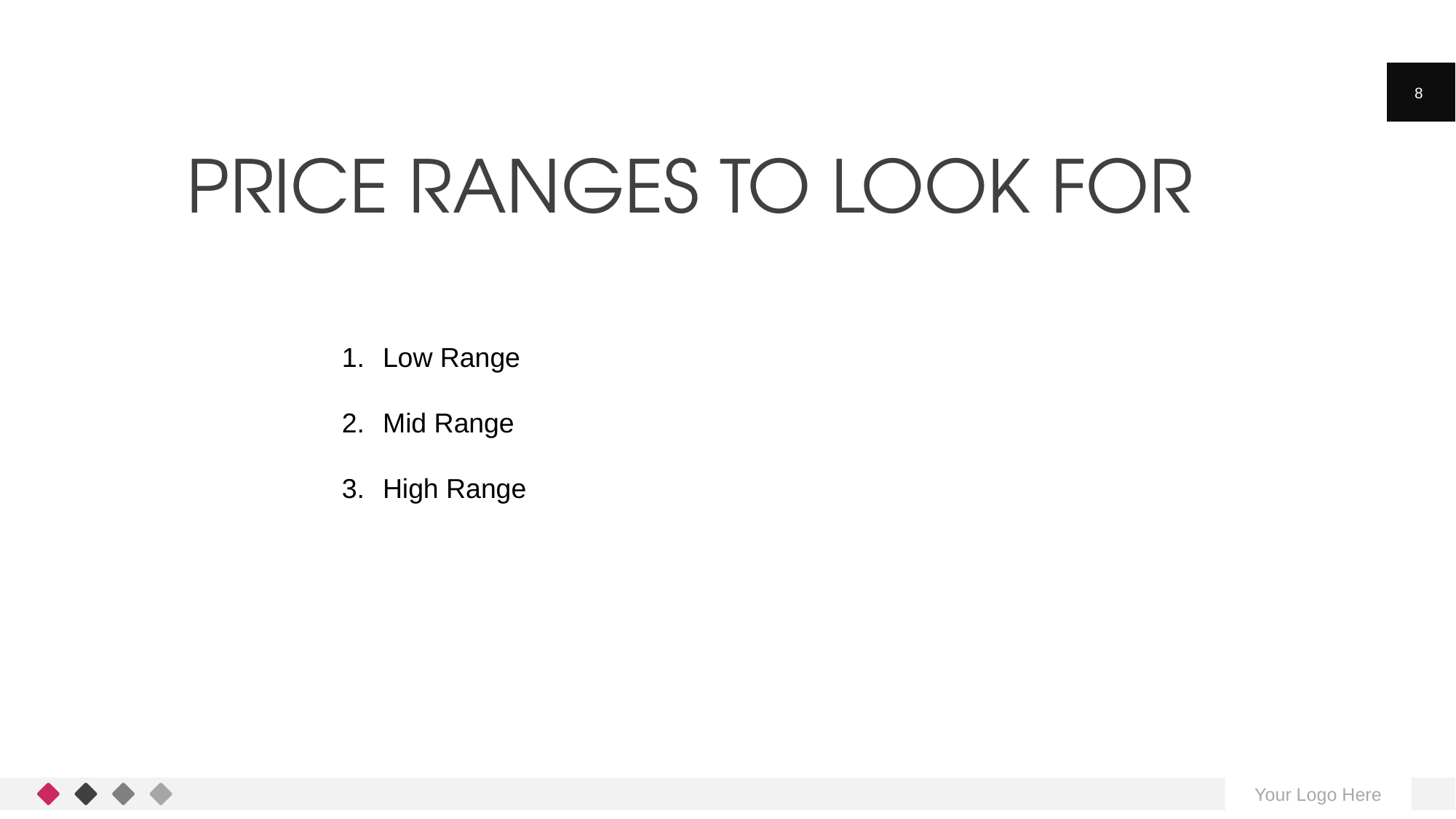

8
Price ranges to look for
Low Range

Mid Range

High Range
Your Logo Here